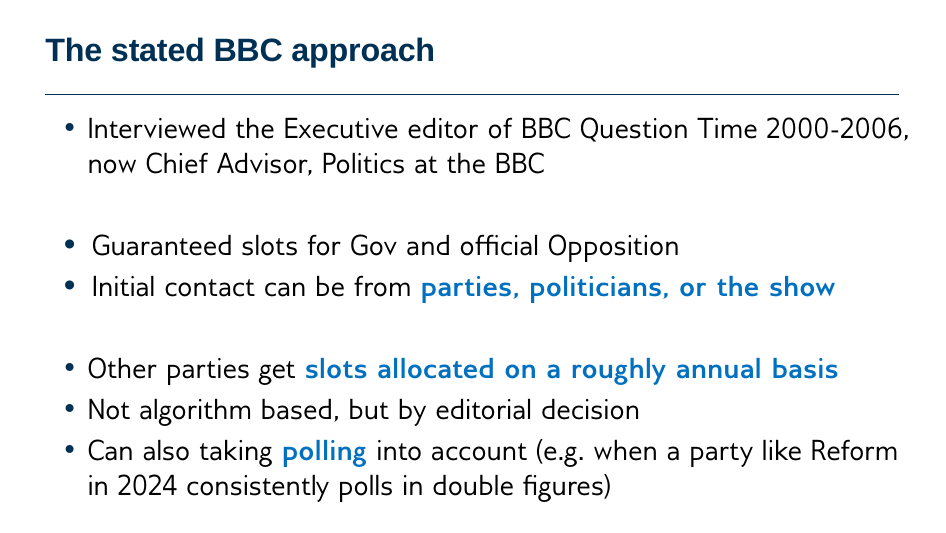

# The stated BBC approach

Interviewed the Executive editor of BBC Question Time 2000-2006, now Chief Advisor, Politics at the BBC

Guaranteed slots for Gov and official Opposition
Initial contact can be from parties, politicians, or the show

Other parties get slots allocated on a roughly annual basis
Not algorithm based, but by editorial decision
Can also taking polling into account (e.g. when a party like Reform in 2024 consistently polls in double figures)